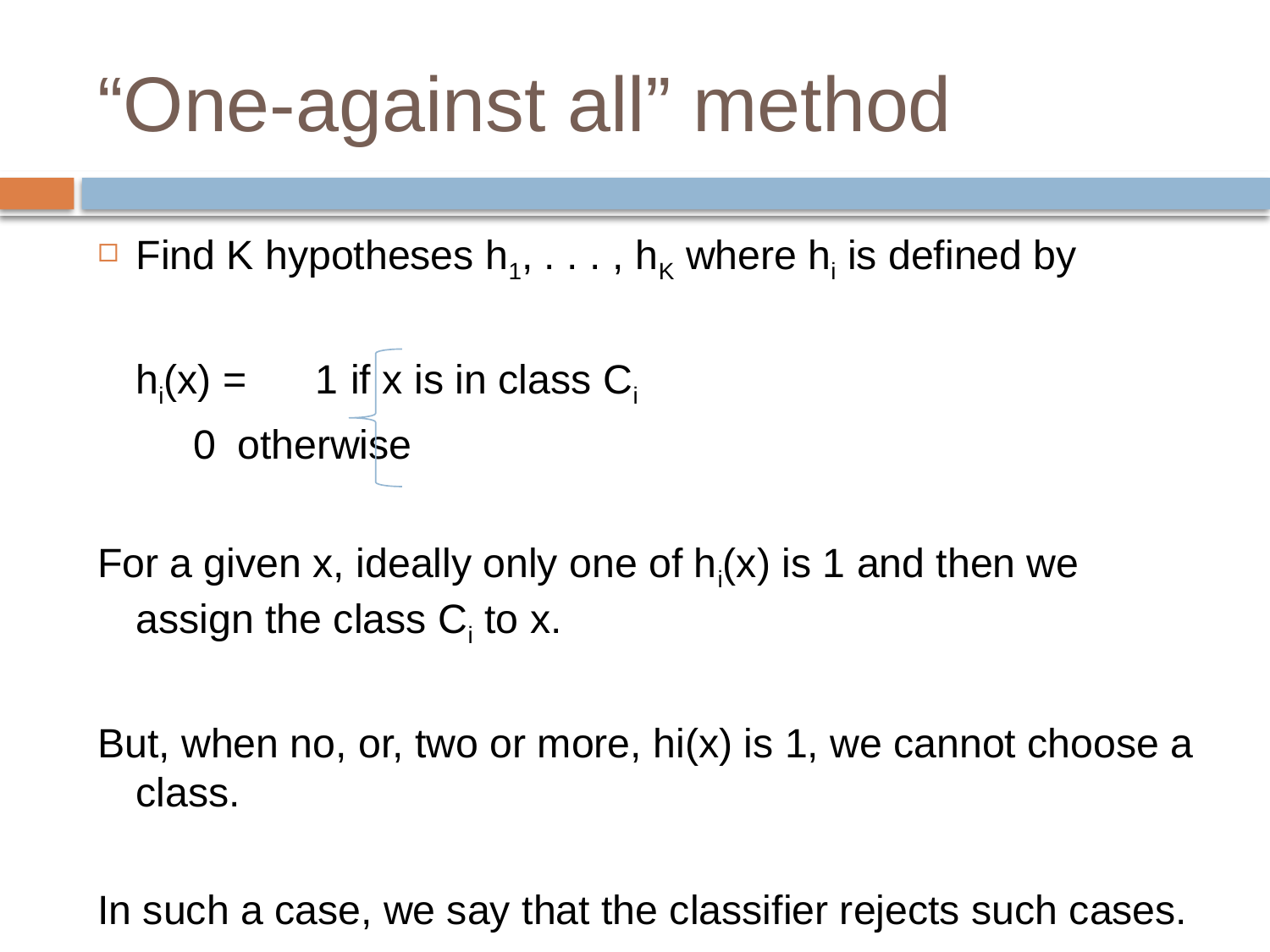

# “One-against all” method
Find K hypotheses h1, . . . , hK where hi is defined by

		hi(x) =      1	 if x is in class Ci
			     0 	otherwise

For a given x, ideally only one of hi(x) is 1 and then we assign the class Ci to x.

But, when no, or, two or more, hi(x) is 1, we cannot choose a class.

In such a case, we say that the classifier rejects such cases.